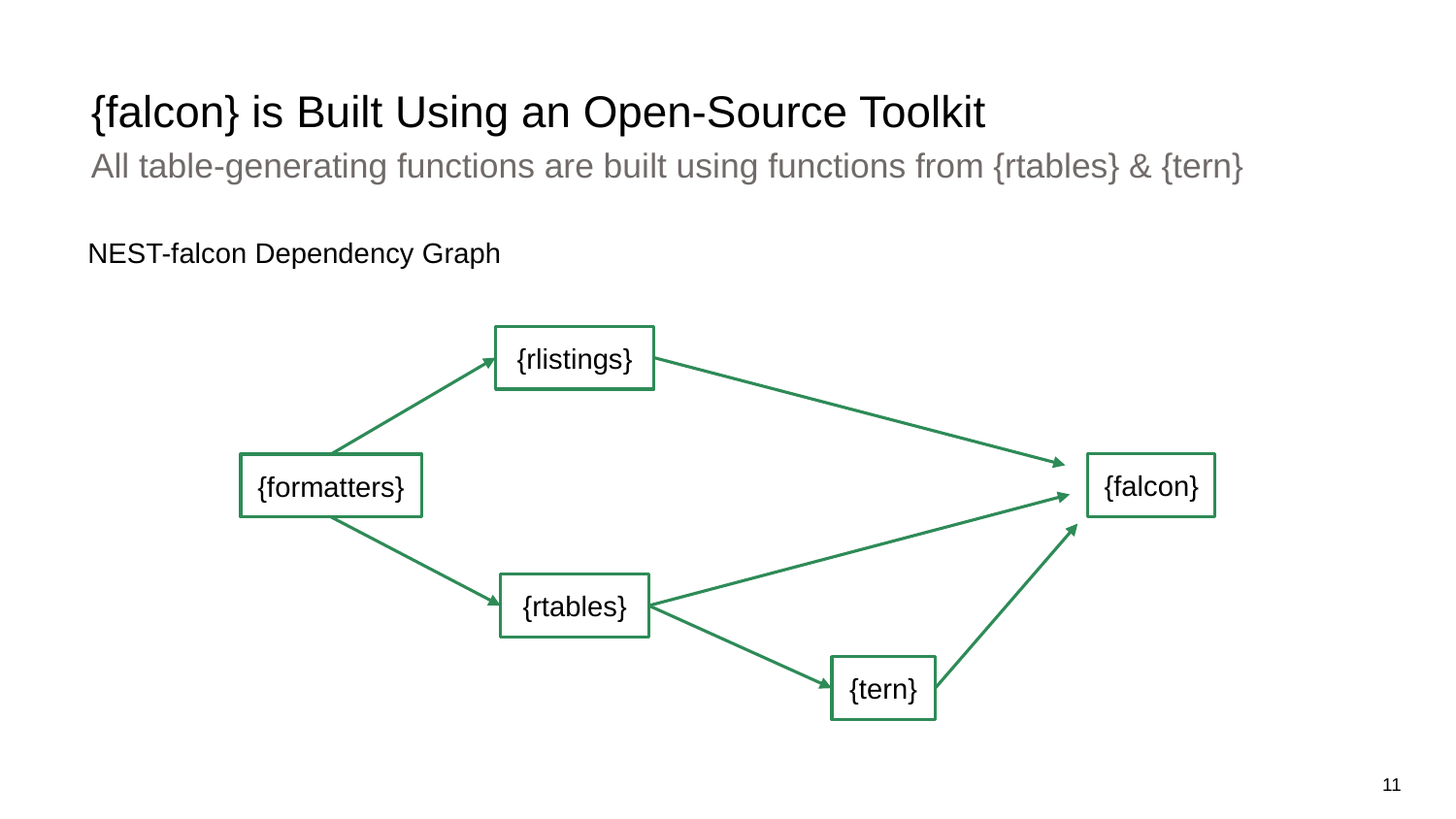

# {falcon} is Built Using an Open-Source Toolkit
All table-generating functions are built using functions from {rtables} & {tern}
NEST-falcon Dependency Graph
{rlistings}
{formatters}
{falcon}
{rtables}
{tern}